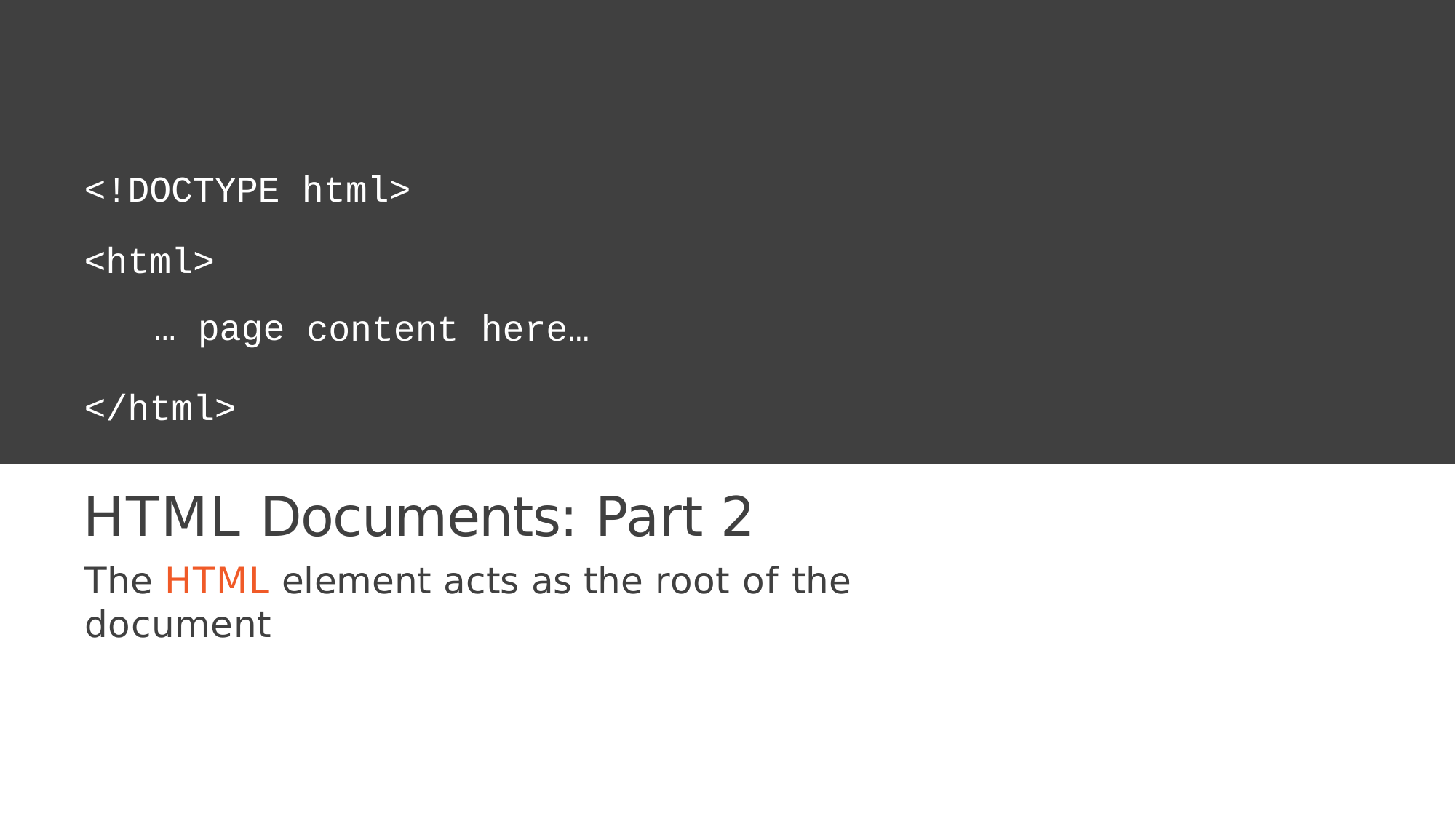

| <!DOCTYPE | html> |  |
| --- | --- | --- |
| <html> … page | content | here… |
# </html>
HTML Documents: Part 2
The HTML element acts as the root of the document
8